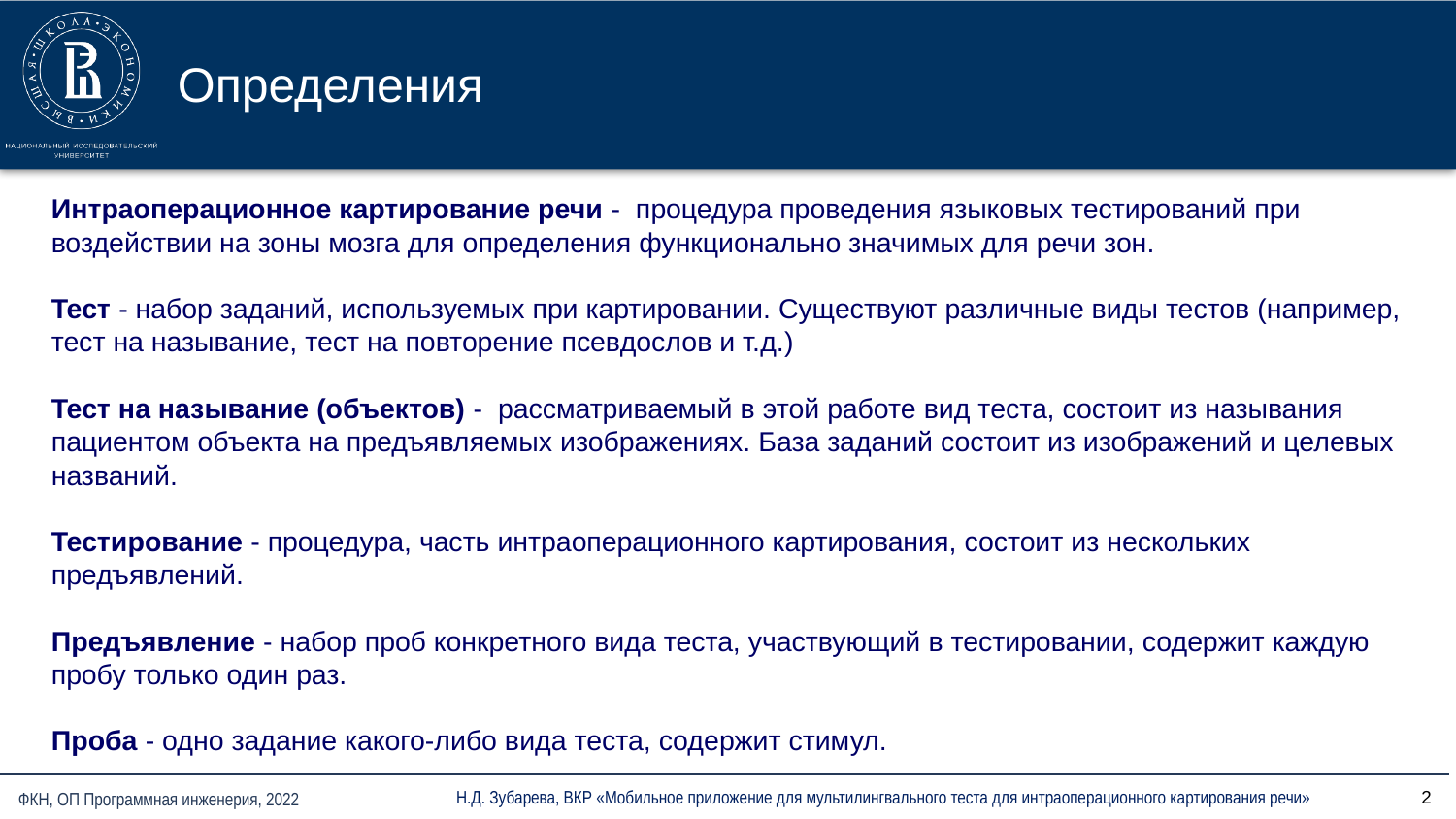

# Определения
Интраоперационное картирование речи -  процедура проведения языковых тестирований при воздействии на зоны мозга для определения функционально значимых для речи зон.

Тест - набор заданий, используемых при картировании. Существуют различные виды тестов (например, тест на называние, тест на повторение псевдослов и т.д.)

Тест на называние (объектов) -  рассматриваемый в этой работе вид теста, состоит из называния пациентом объекта на предъявляемых изображениях. База заданий состоит из изображений и целевых названий.

Тестирование - процедура, часть интраоперационного картирования, состоит из нескольких предъявлений.

Предъявление - набор проб конкретного вида теста, участвующий в тестировании, содержит каждую пробу только один раз.

Проба - одно задание какого-либо вида теста, содержит стимул.
2
Н.Д. Зубарева, ВКР «Мобильное приложение для мультилингвального теста для интраоперационного картирования речи»